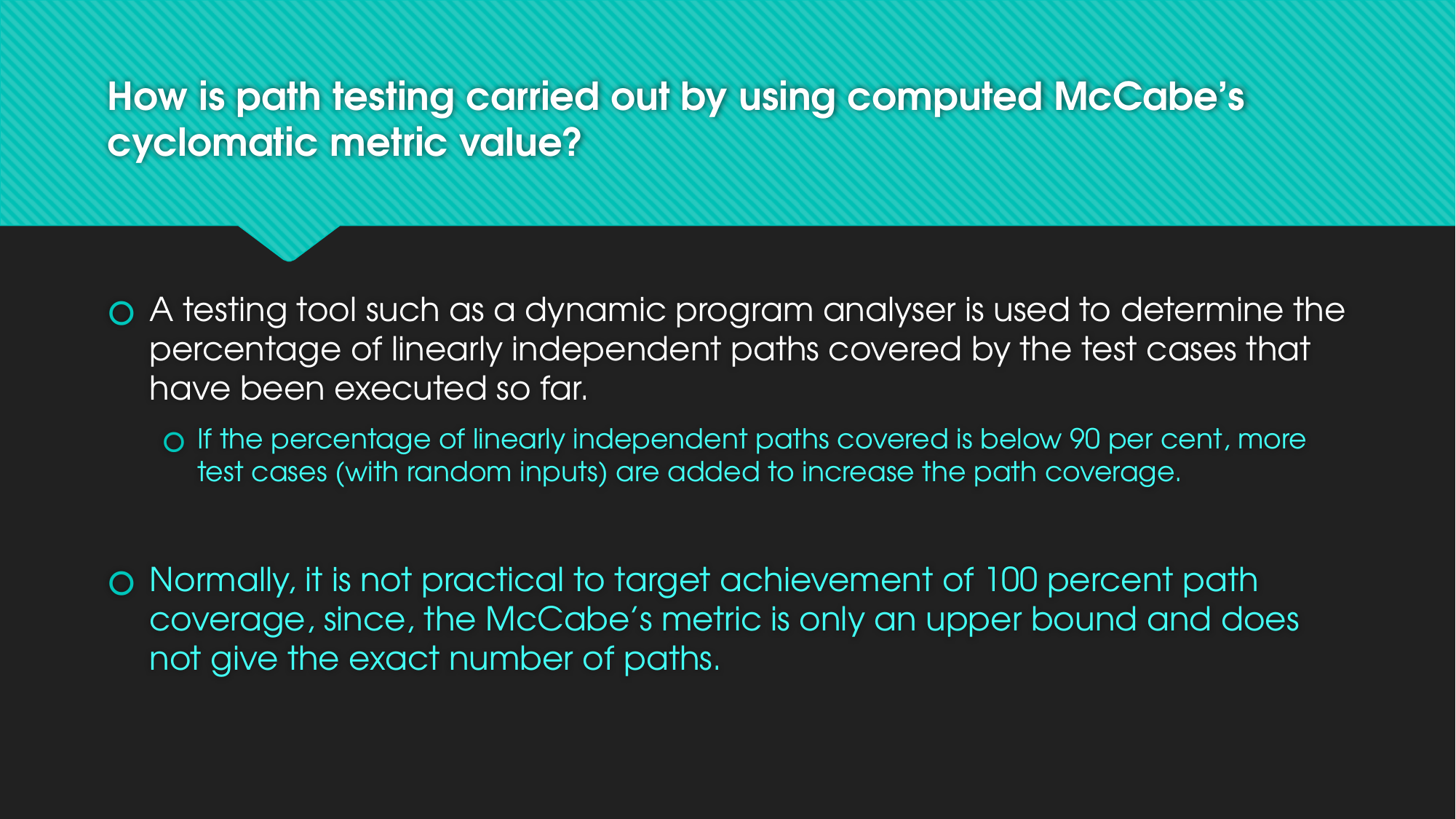

# How is path testing carried out by using computed McCabe’s cyclomatic metric value?
A testing tool such as a dynamic program analyser is used to determine the percentage of linearly independent paths covered by the test cases that have been executed so far.
If the percentage of linearly independent paths covered is below 90 per cent, more test cases (with random inputs) are added to increase the path coverage.

Normally, it is not practical to target achievement of 100 percent path coverage, since, the McCabe’s metric is only an upper bound and does not give the exact number of paths.